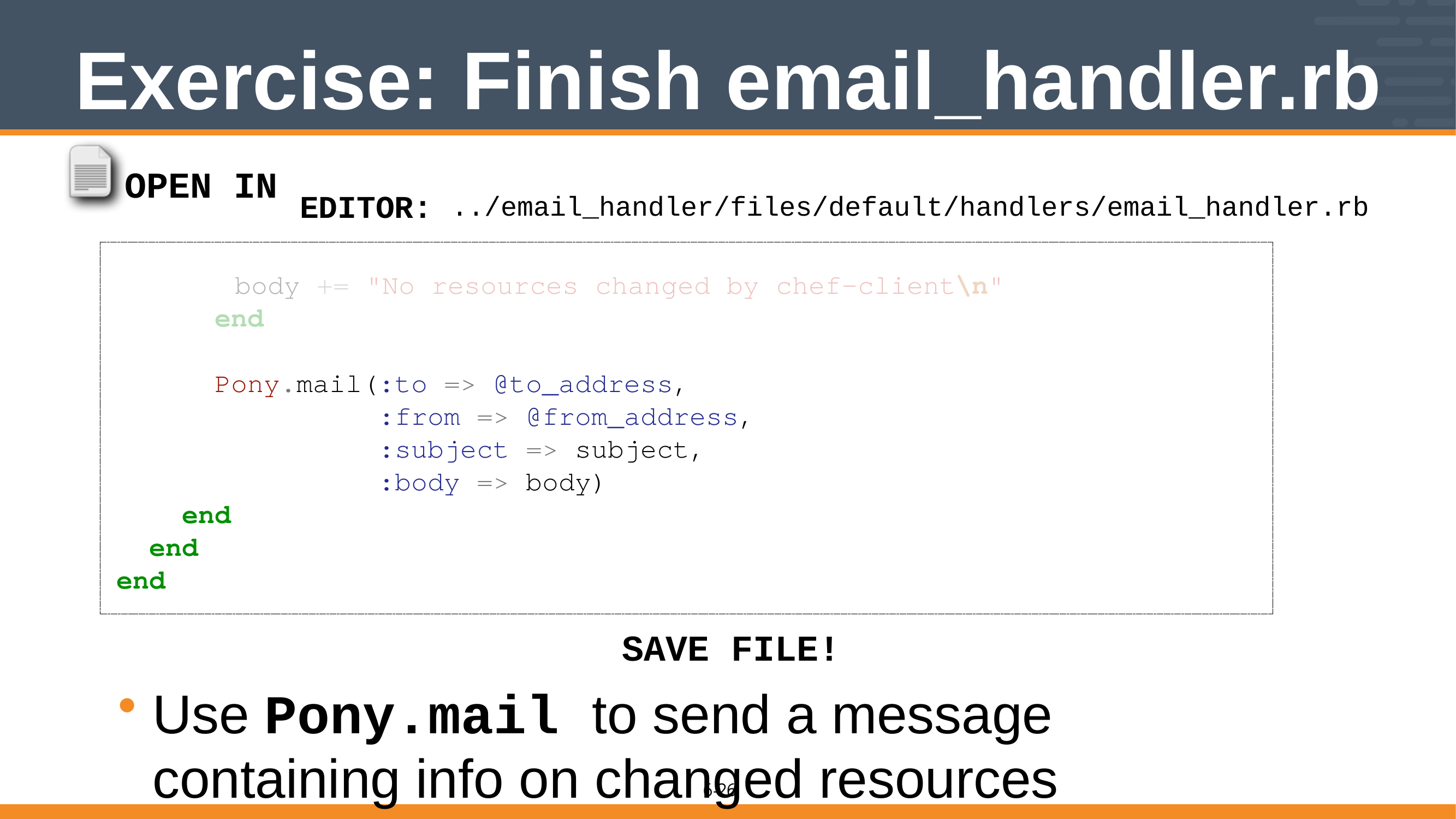

# Exercise: Finish email_handler.rb

OPEN IN
EDITOR: ../email_handler/files/default/handlers/email_handler.rb

           body += "No resources changed by chef-client\n"
       end

       Pony.mail(:to => @to_address,
		       :from => @from_address,
 		       :subject => subject,
	            :body => body)
     end
   end
 end

SAVE FILE!
Use Pony.mail to send a message containing info on changed resources
26